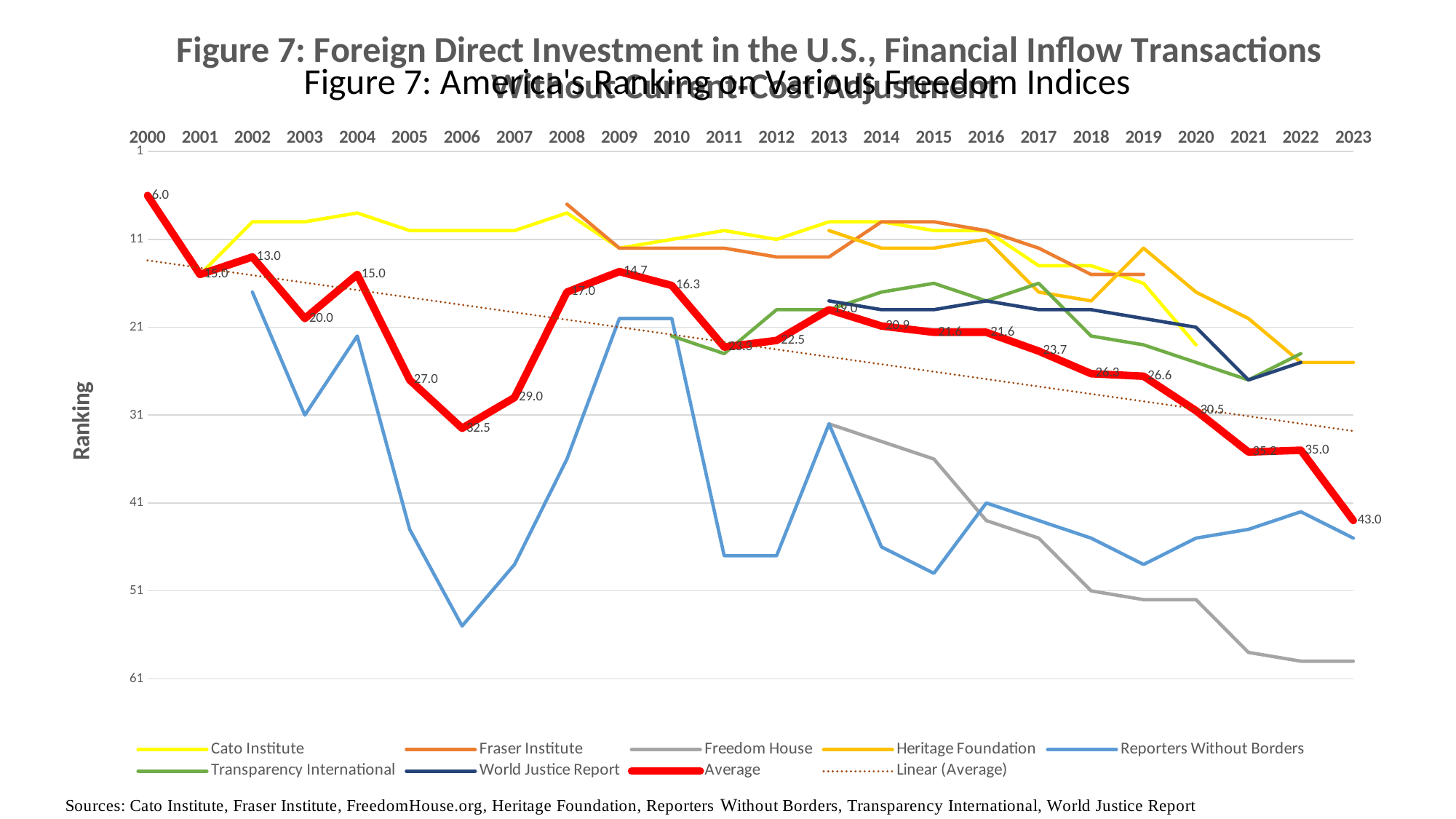

### Chart: Figure 7: Foreign Direct Investment in the U.S., Financial Inflow Transactions Without Current-Cost Adjustment

| Category |
|---|

### Chart: Figure 7: America's Ranking on Various Freedom Indices

| Category | Cato Institute | Fraser Institute | Freedom House | Heritage Foundation | Reporters Without Borders | Transparency International | World Justice Report | Average |
|---|---|---|---|---|---|---|---|---|
| 2000 | 6.0 | None | None | None | None | None | None | 6.0 |
| 2001 | 15.0 | None | None | None | None | None | None | 15.0 |
| 2002 | 9.0 | None | None | None | 17.0 | None | None | 13.0 |
| 2003 | 9.0 | None | None | None | 31.0 | None | None | 20.0 |
| 2004 | 8.0 | None | None | None | 22.0 | None | None | 15.0 |
| 2005 | 10.0 | None | None | None | 44.0 | None | None | 27.0 |
| 2006 | 10.0 | None | None | None | 55.0 | None | None | 32.5 |
| 2007 | 10.0 | None | None | None | 48.0 | None | None | 29.0 |
| 2008 | 8.0 | 7.0 | None | None | 36.0 | None | None | 17.0 |
| 2009 | 12.0 | 12.0 | None | None | 20.0 | None | None | 14.666666666666666 |
| 2010 | 11.0 | 12.0 | None | None | 20.0 | 22.0 | None | 16.25 |
| 2011 | 10.0 | 12.0 | None | None | 47.0 | 24.0 | None | 23.25 |
| 2012 | 11.0 | 13.0 | None | None | 47.0 | 19.0 | None | 22.5 |
| 2013 | 9.0 | 13.0 | 32.0 | 10.0 | 32.0 | 19.0 | 18.0 | 19.0 |
| 2014 | 9.0 | 9.0 | 34.0 | 12.0 | 46.0 | 17.0 | 19.0 | 20.857142857142858 |
| 2015 | 10.0 | 9.0 | 36.0 | 12.0 | 49.0 | 16.0 | 19.0 | 21.571428571428573 |
| 2016 | 10.0 | 10.0 | 43.0 | 11.0 | 41.0 | 18.0 | 18.0 | 21.571428571428573 |
| 2017 | 14.0 | 12.0 | 45.0 | 17.0 | 43.0 | 16.0 | 19.0 | 23.714285714285715 |
| 2018 | 14.0 | 15.0 | 51.0 | 18.0 | 45.0 | 22.0 | 19.0 | 26.285714285714285 |
| 2019 | 16.0 | 15.0 | 52.0 | 12.0 | 48.0 | 23.0 | 20.0 | 26.571428571428573 |
| 2020 | 23.0 | None | 52.0 | 17.0 | 45.0 | 25.0 | 21.0 | 30.5 |
| 2021 | None | None | 58.0 | 20.0 | 44.0 | 27.0 | 27.0 | 35.2 |
| 2022 | None | None | 59.0 | 25.0 | 42.0 | 24.0 | 25.0 | 35.0 |
| 2023 | None | None | 59.0 | 25.0 | 45.0 | None | None | 43.0 |